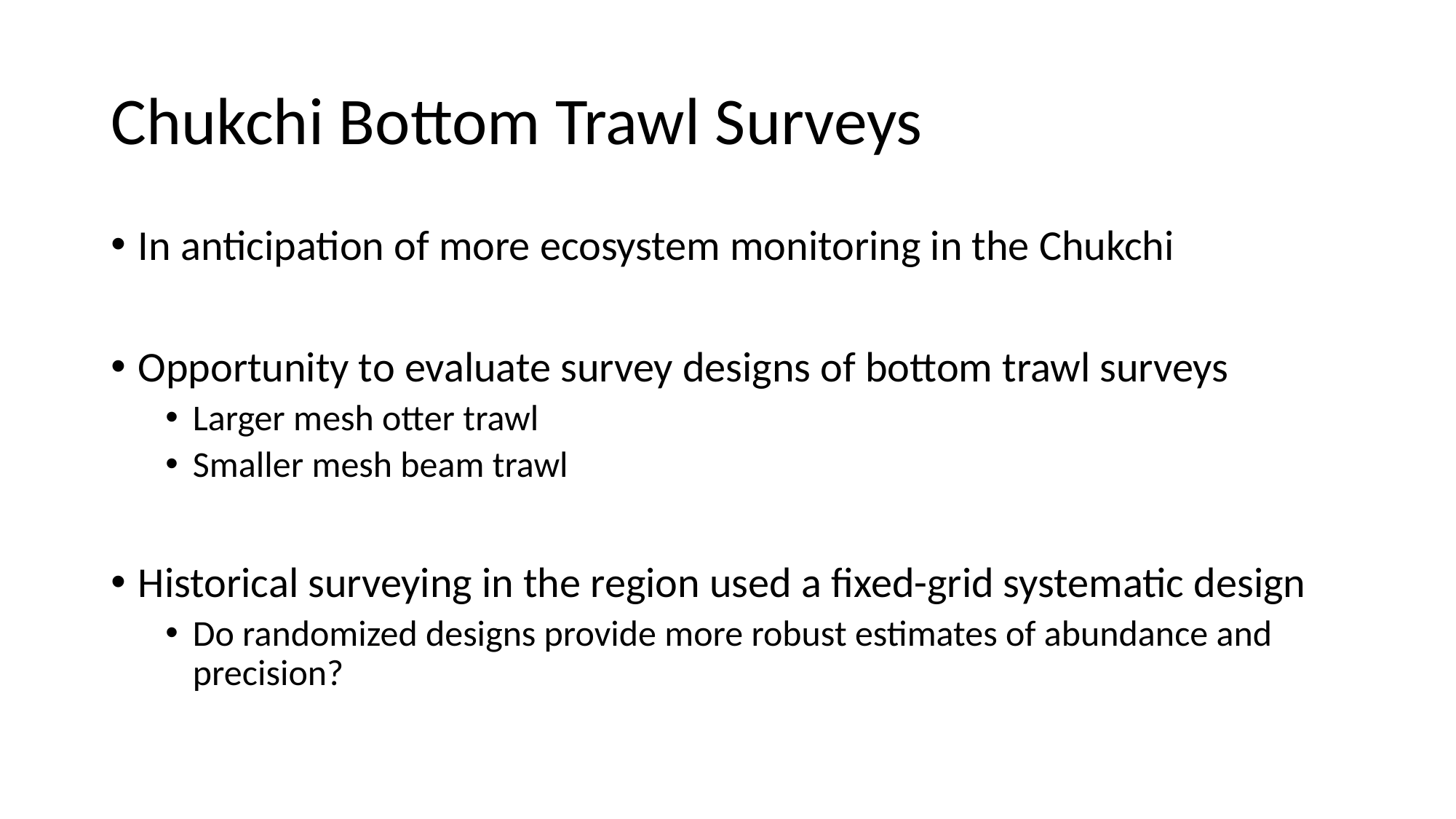

# Chukchi Bottom Trawl Surveys
In anticipation of more ecosystem monitoring in the Chukchi

Opportunity to evaluate survey designs of bottom trawl surveys
Larger mesh otter trawl
Smaller mesh beam trawl

Historical surveying in the region used a fixed-grid systematic design
Do randomized designs provide more robust estimates of abundance and precision?